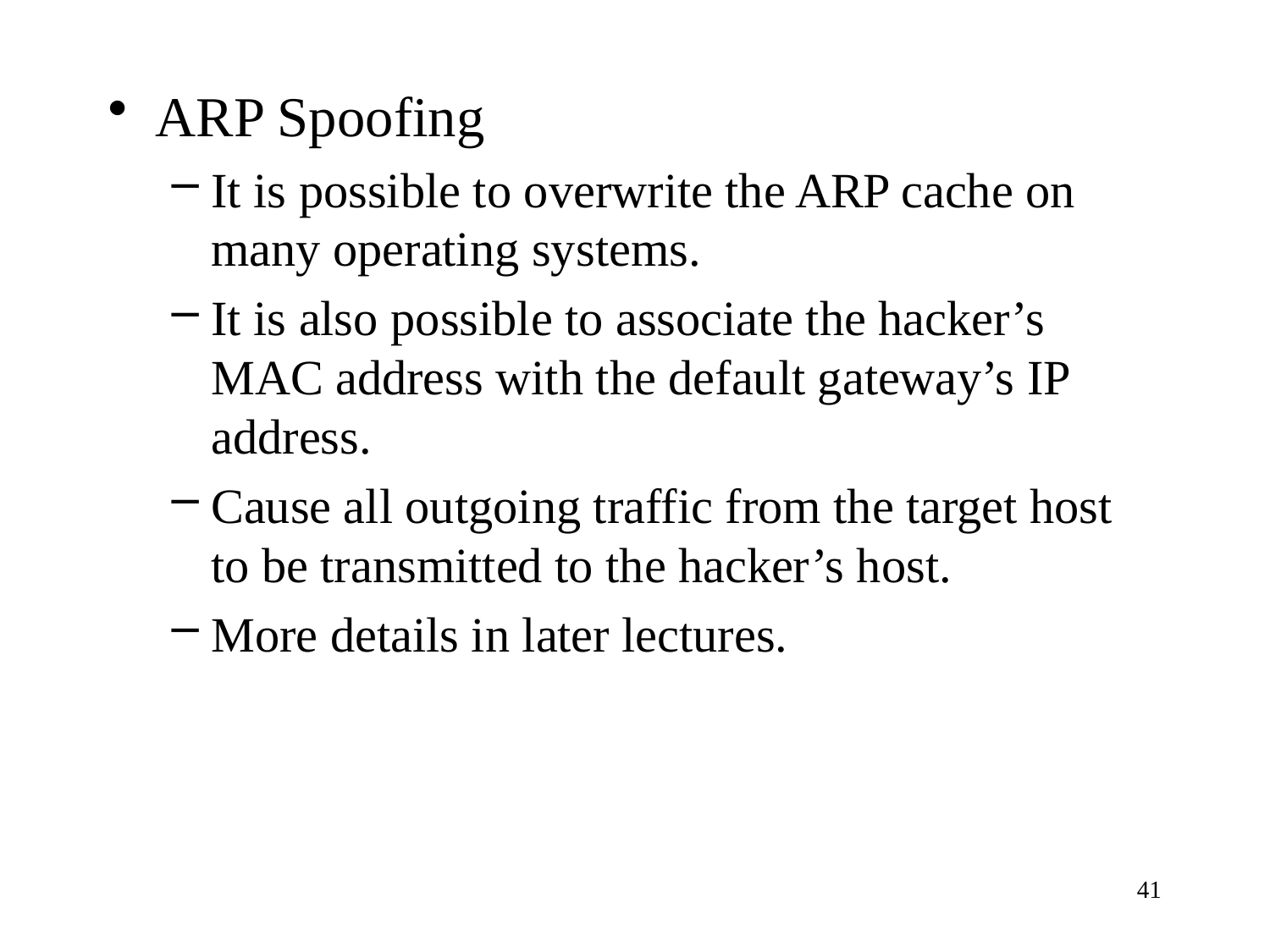

ARP Spoofing
It is possible to overwrite the ARP cache on many operating systems.
It is also possible to associate the hacker’s MAC address with the default gateway’s IP address.
Cause all outgoing traffic from the target host to be transmitted to the hacker’s host.
More details in later lectures.
41